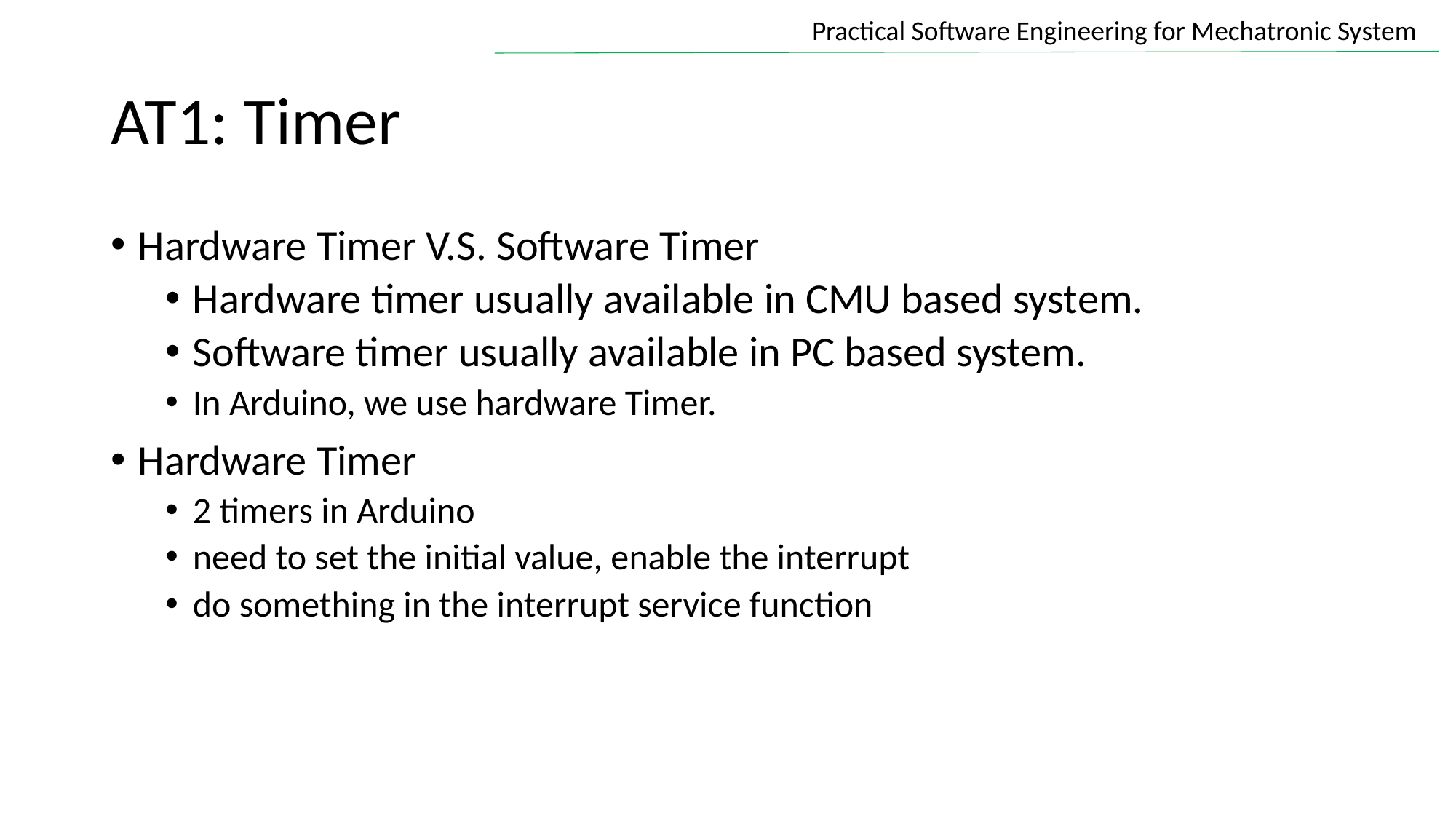

# AT1: Timer
Hardware Timer V.S. Software Timer
Hardware timer usually available in CMU based system.
Software timer usually available in PC based system.
In Arduino, we use hardware Timer.
Hardware Timer
2 timers in Arduino
need to set the initial value, enable the interrupt
do something in the interrupt service function